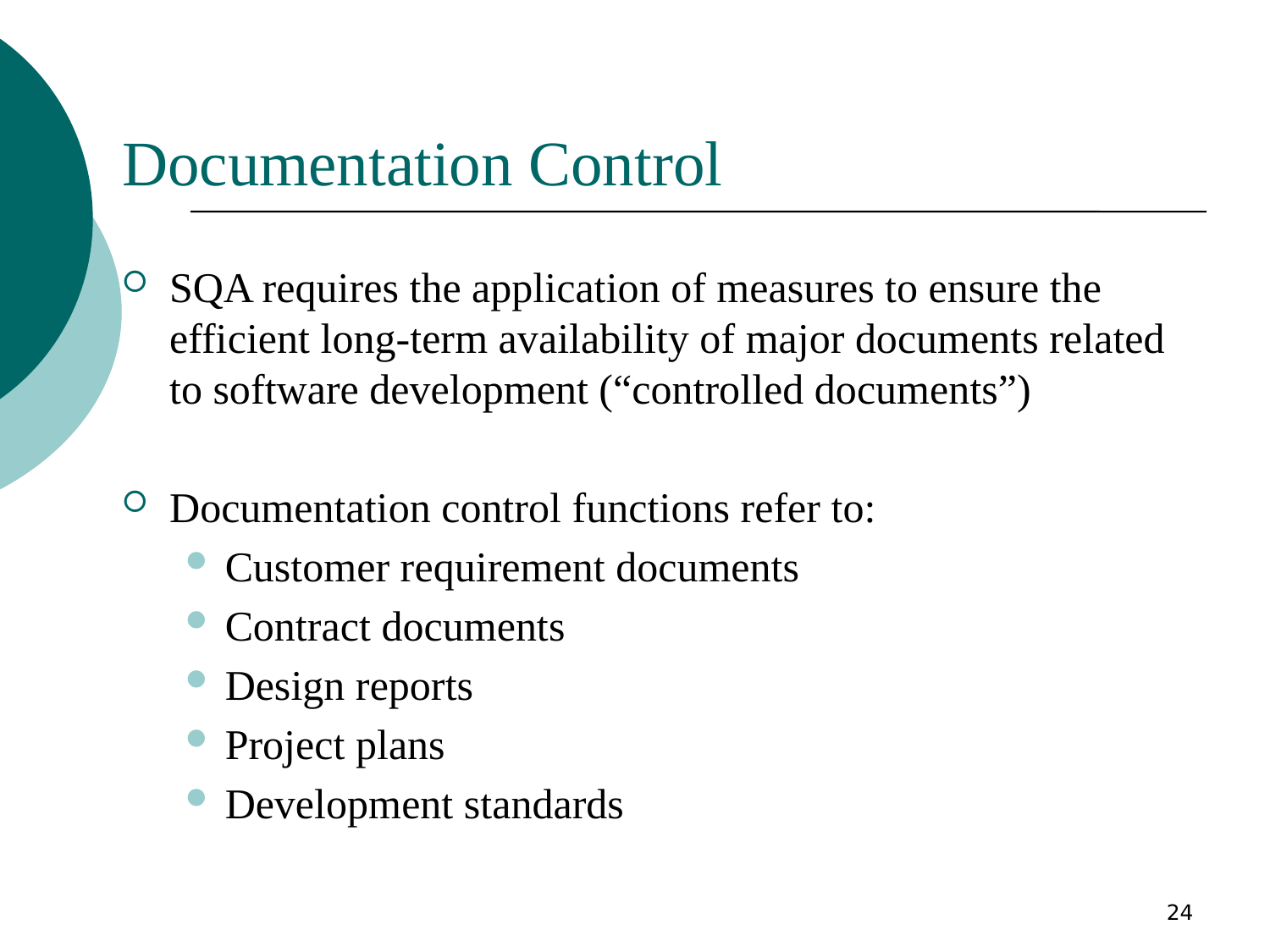

# Documentation Control
SQA requires the application of measures to ensure the efficient long-term availability of major documents related to software development (“controlled documents”)

Documentation control functions refer to:
Customer requirement documents
Contract documents
Design reports
Project plans
Development standards
24